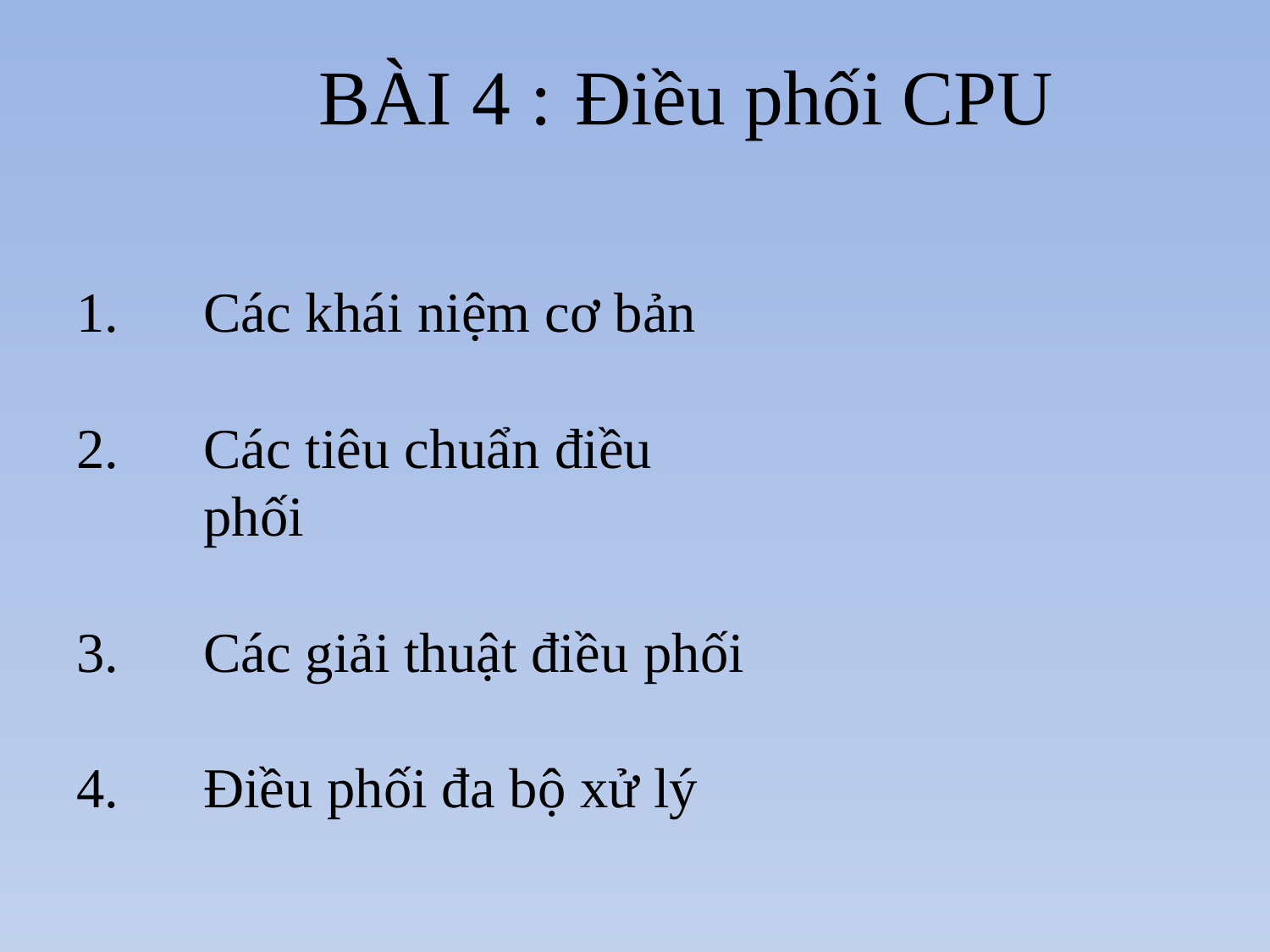

# BÀI 4 :	Điều phối CPU
Các khái niệm cơ bản

Các tiêu chuẩn điều phối

Các giải thuật điều phối

Điều phối đa bộ xử lý